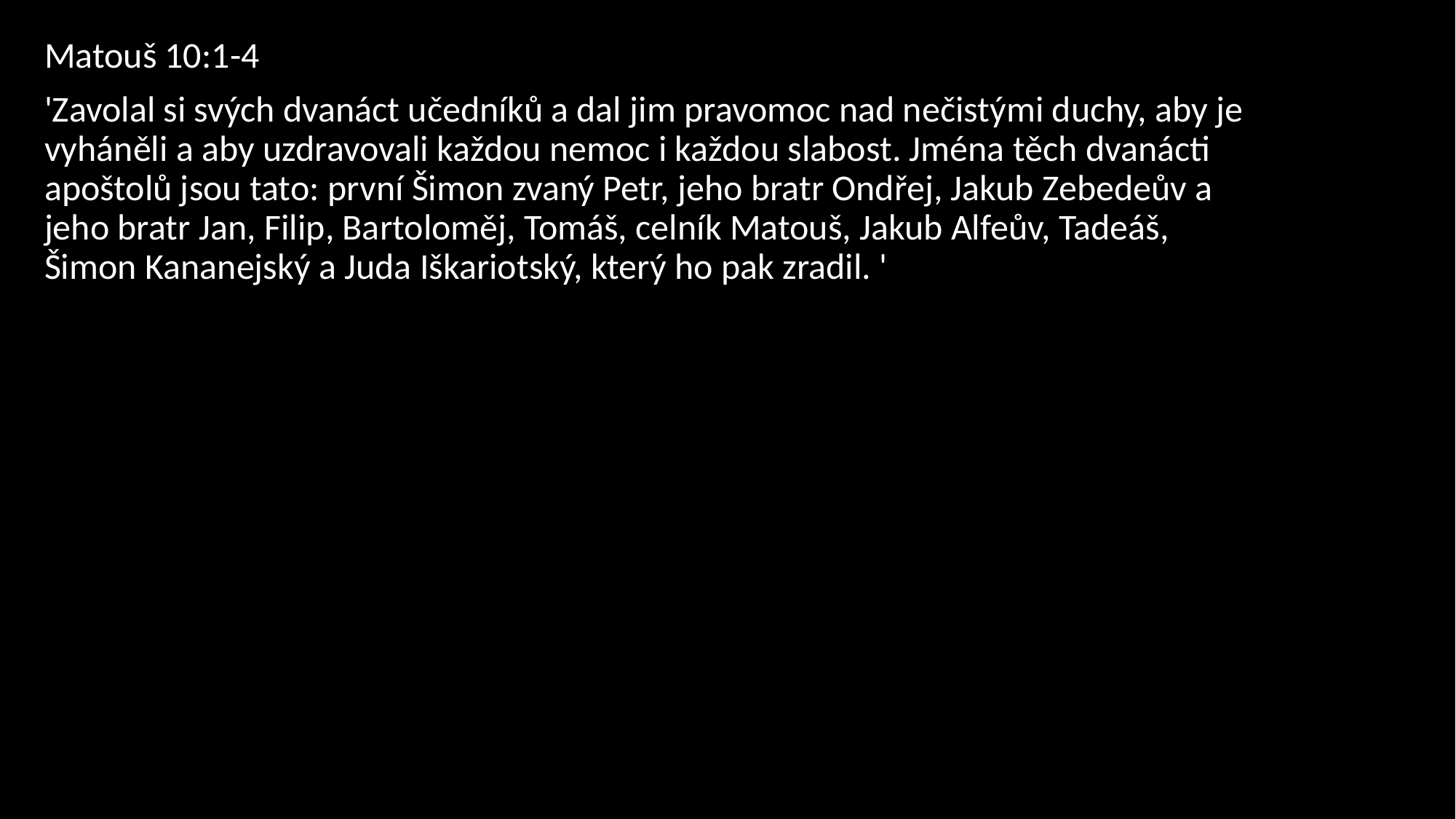

Matouš 10:1-4
'Zavolal si svých dvanáct učedníků a dal jim pravomoc nad nečistými duchy, aby je vyháněli a aby uzdravovali každou nemoc i každou slabost. Jména těch dvanácti apoštolů jsou tato: první Šimon zvaný Petr, jeho bratr Ondřej, Jakub Zebedeův a jeho bratr Jan, Filip, Bartoloměj, Tomáš, celník Matouš, Jakub Alfeův, Tadeáš, Šimon Kananejský a Juda Iškariotský, který ho pak zradil. '